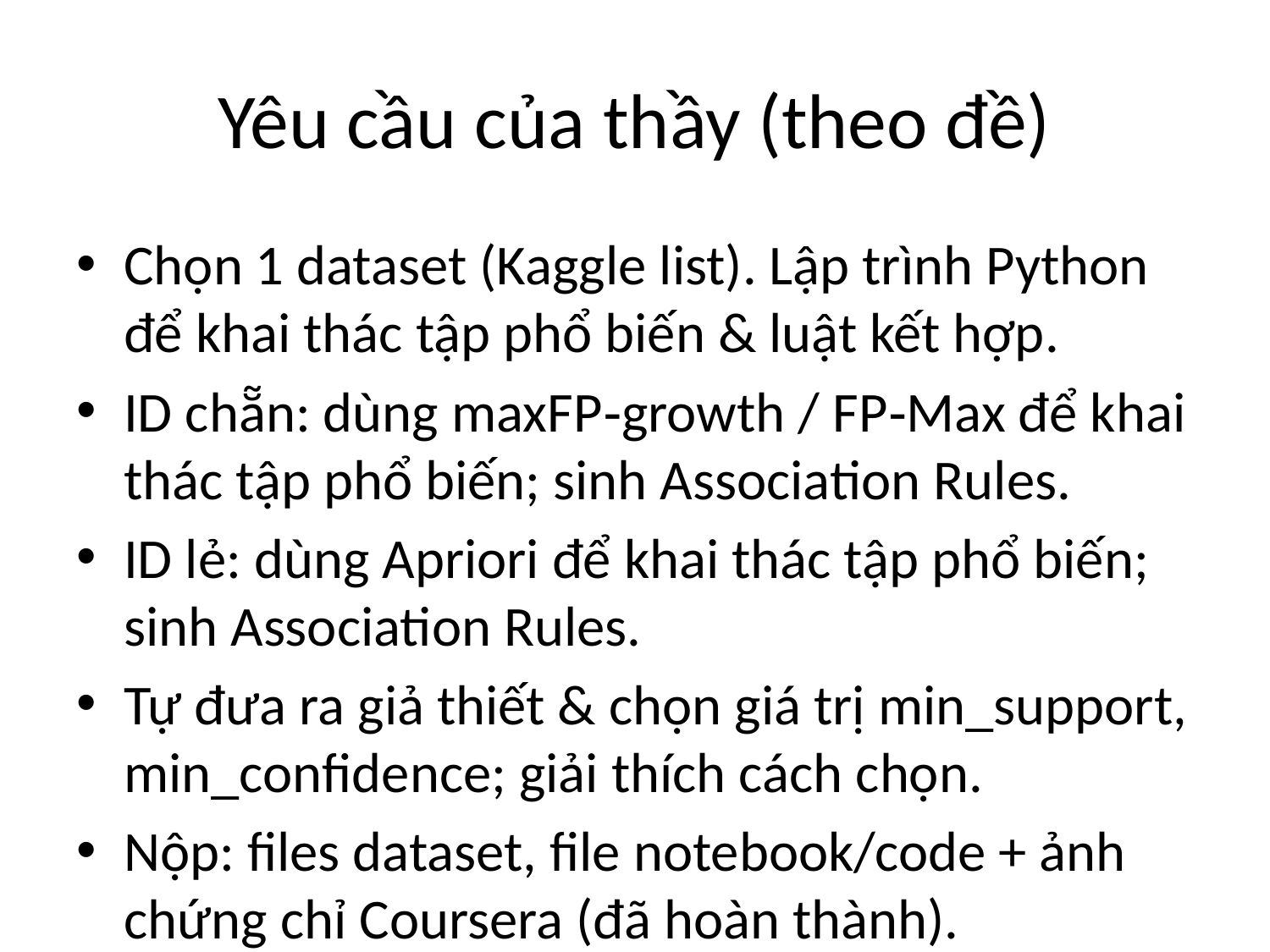

# Yêu cầu của thầy (theo đề)
Chọn 1 dataset (Kaggle list). Lập trình Python để khai thác tập phổ biến & luật kết hợp.
ID chẵn: dùng maxFP‑growth / FP‑Max để khai thác tập phổ biến; sinh Association Rules.
ID lẻ: dùng Apriori để khai thác tập phổ biến; sinh Association Rules.
Tự đưa ra giả thiết & chọn giá trị min_support, min_confidence; giải thích cách chọn.
Nộp: files dataset, file notebook/code + ảnh chứng chỉ Coursera (đã hoàn thành).
Trình bày online vào buổi cuối (theo lịch).
Tiêu đề email: MSE K23HN_DAM501_Fullname; Share Drive (shared mode) tới: hungbkhn@gmail.com